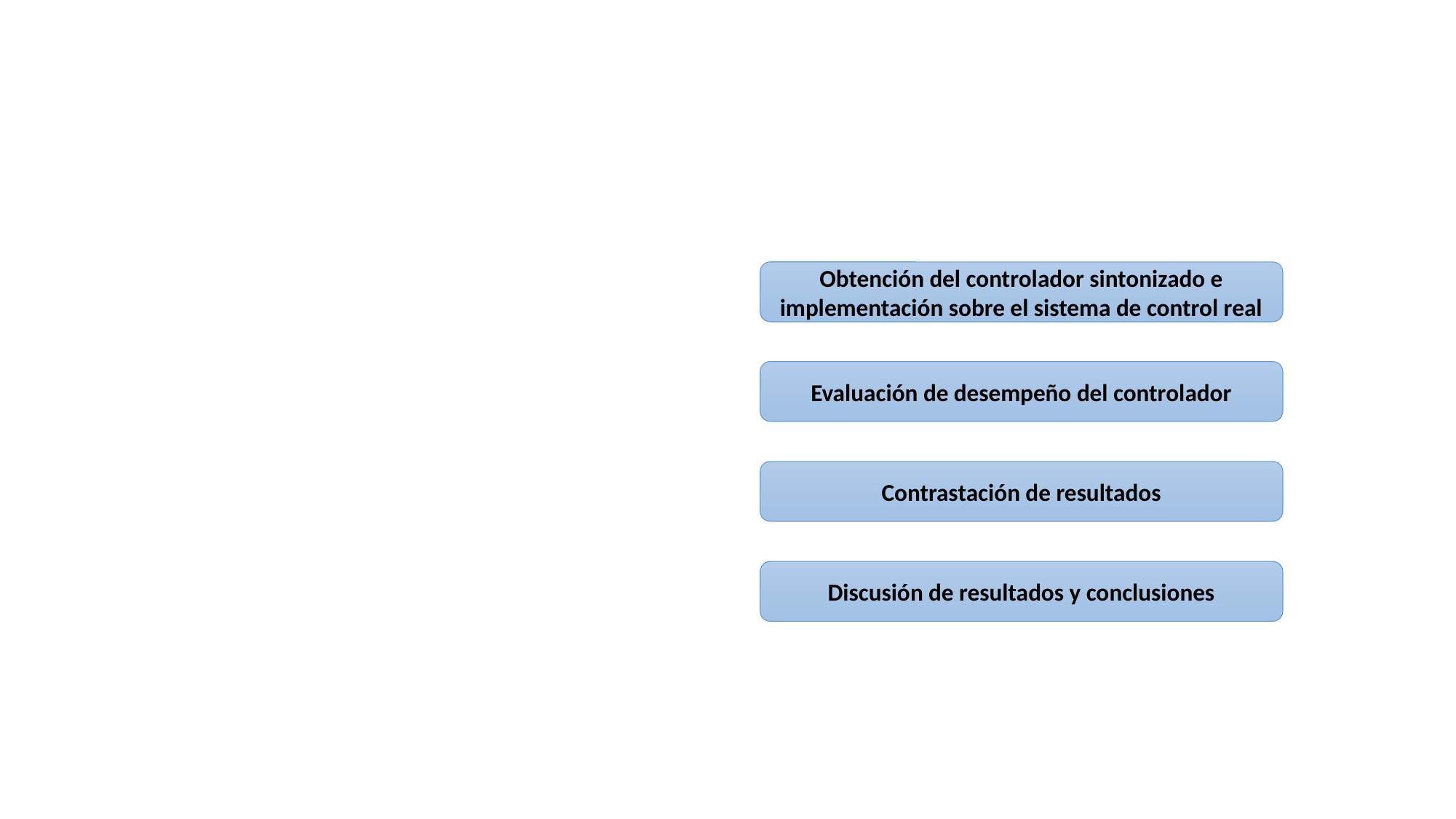

Obtención del controlador sintonizado e implementación sobre el sistema de control real
Evaluación de desempeño del controlador
Contrastación de resultados
Discusión de resultados y conclusiones